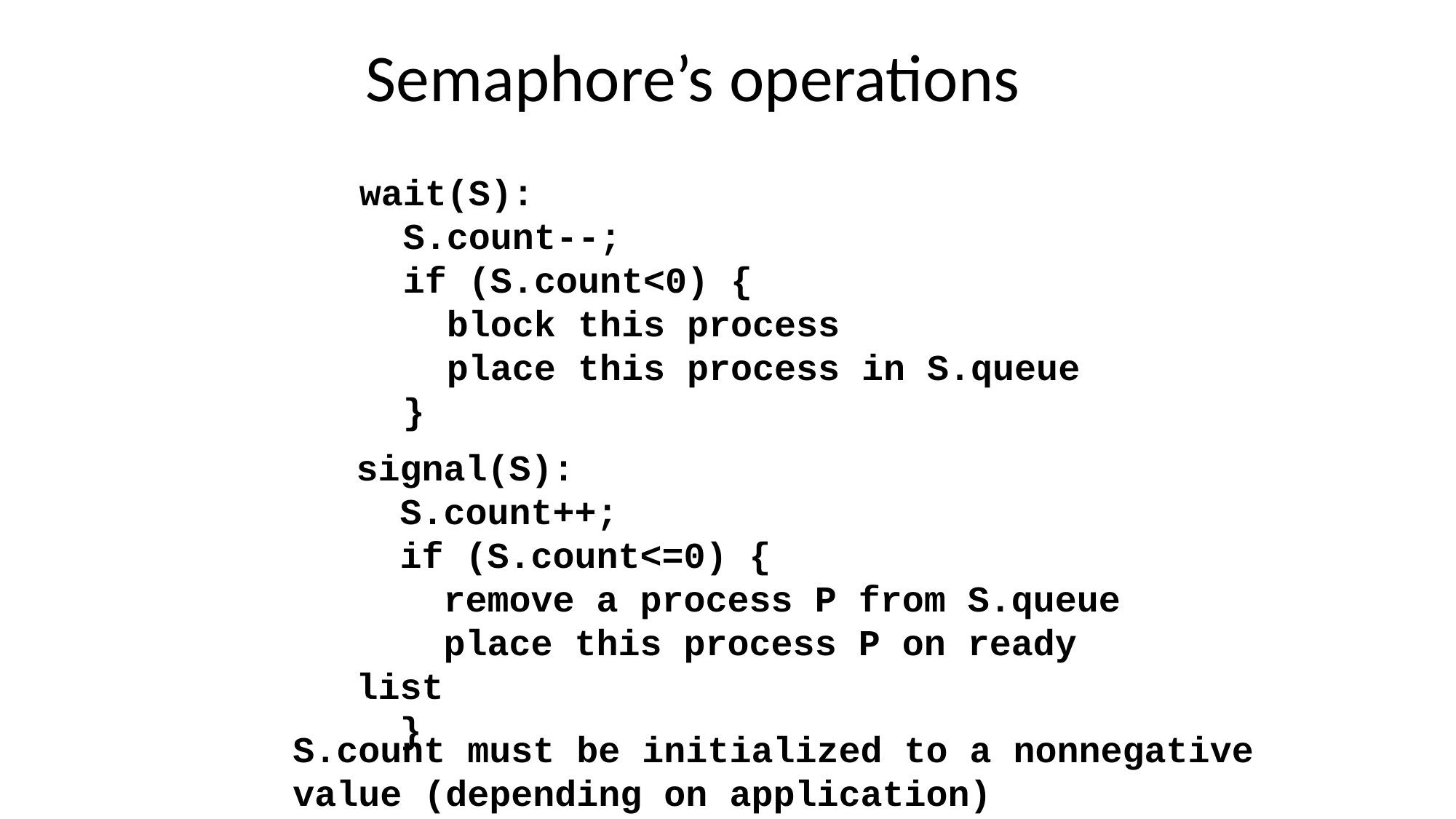

# Semaphore’s operations
wait(S):
  S.count--;
  if (S.count<0) {
    block this process
    place this process in S.queue
  }
signal(S):
  S.count++;
  if (S.count<=0) {
    remove a process P from S.queue
    place this process P on ready list
  }

S.count must be initialized to a nonnegative value (depending on application)